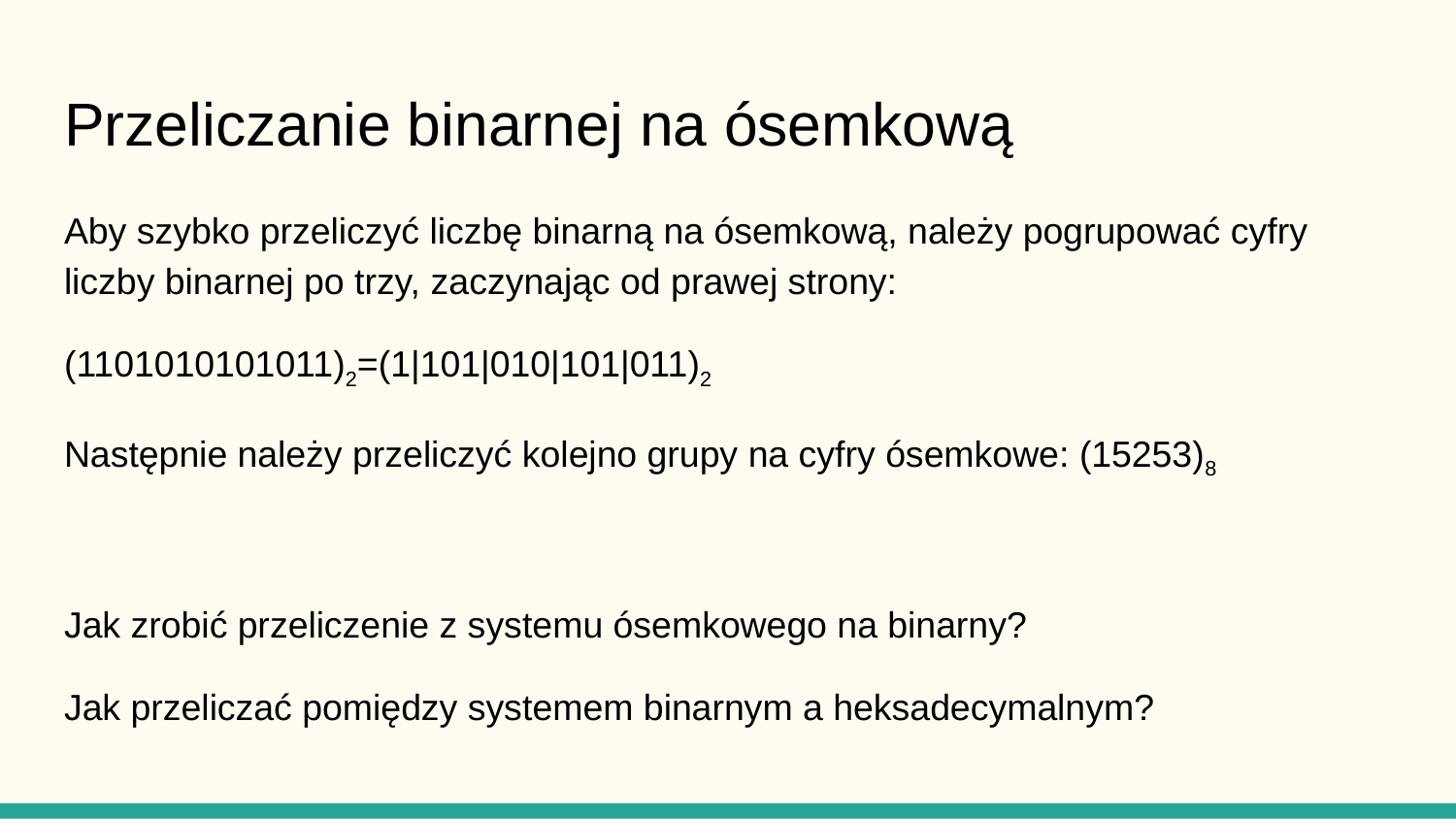

# Przeliczanie binarnej na ósemkową
Aby szybko przeliczyć liczbę binarną na ósemkową, należy pogrupować cyfry liczby binarnej po trzy, zaczynając od prawej strony:
(1101010101011)2=(1|101|010|101|011)2
Następnie należy przeliczyć kolejno grupy na cyfry ósemkowe: (15253)8

Jak zrobić przeliczenie z systemu ósemkowego na binarny?
Jak przeliczać pomiędzy systemem binarnym a heksadecymalnym?